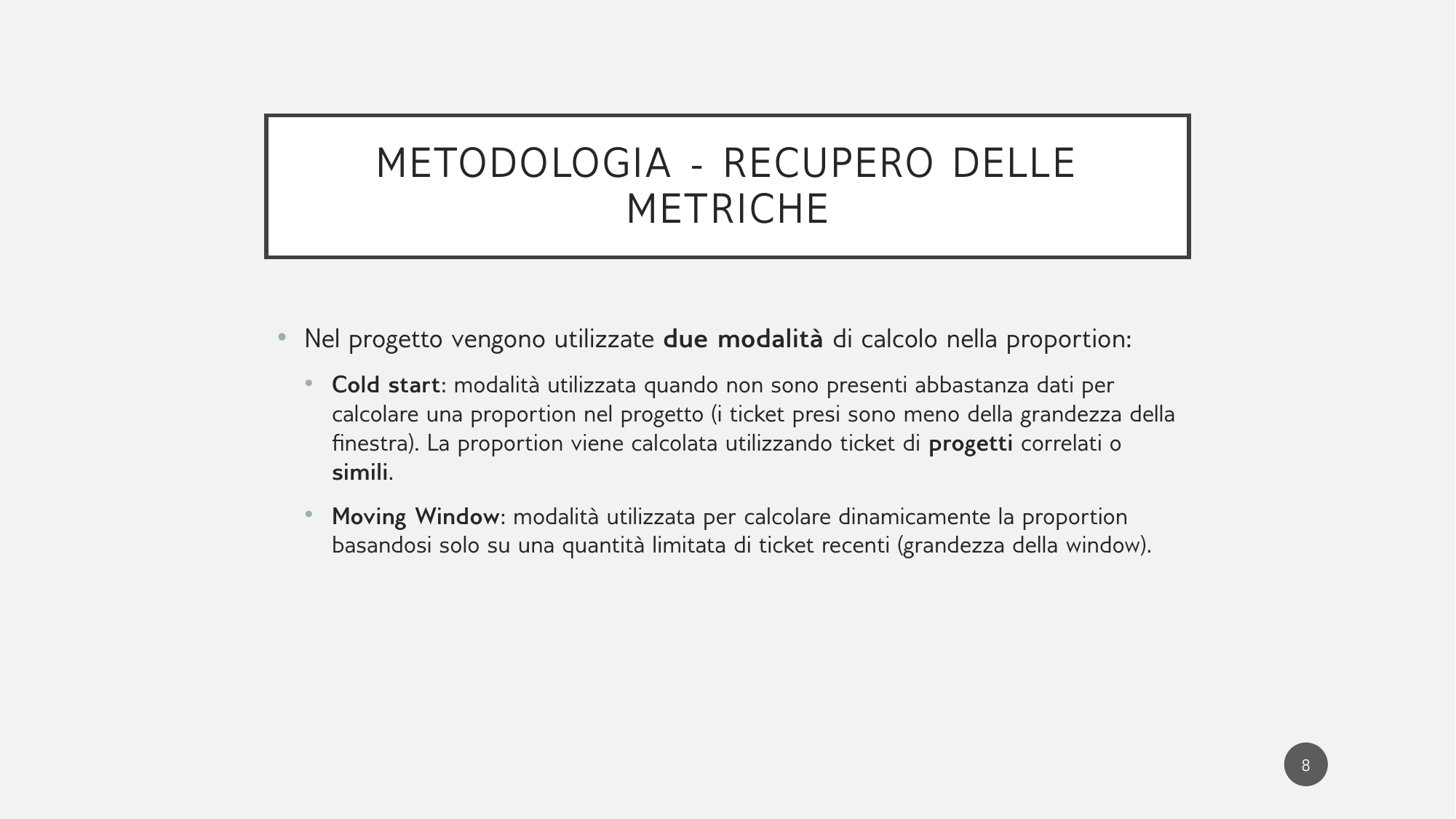

# METODOLOGIA - RECUPERO DELLE METRICHE
Nel progetto vengono utilizzate due modalità di calcolo nella proportion:
Cold start: modalità utilizzata quando non sono presenti abbastanza dati per calcolare una proportion nel progetto (i ticket presi sono meno della grandezza della finestra). La proportion viene calcolata utilizzando ticket di progetti correlati o simili.
Moving Window: modalità utilizzata per calcolare dinamicamente la proportion basandosi solo su una quantità limitata di ticket recenti (grandezza della window).
8